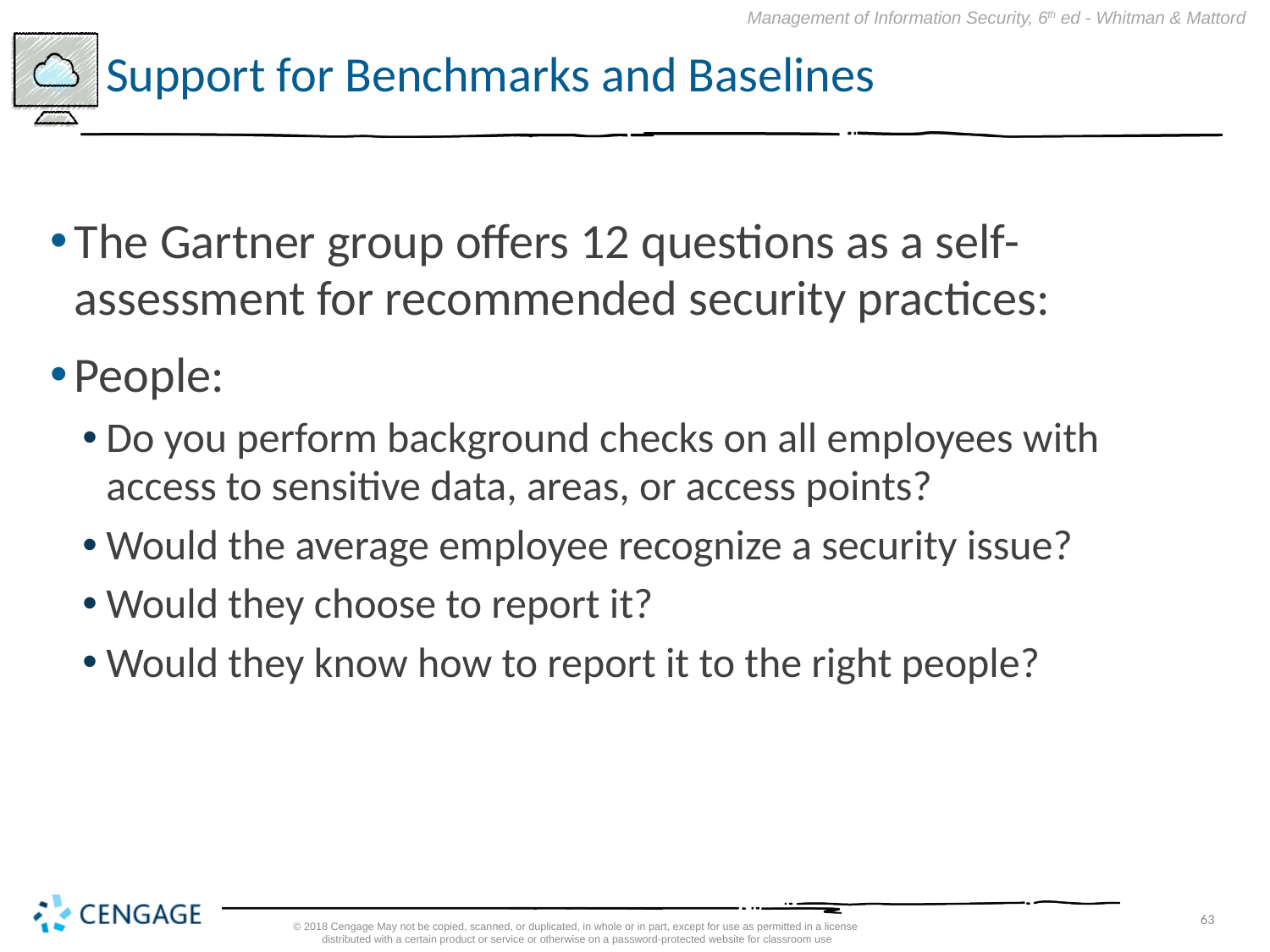

# Support for Benchmarks and Baselines
The Gartner group offers 12 questions as a self-assessment for recommended security practices:
People:
Do you perform background checks on all employees with access to sensitive data, areas, or access points?
Would the average employee recognize a security issue?
Would they choose to report it?
Would they know how to report it to the right people?